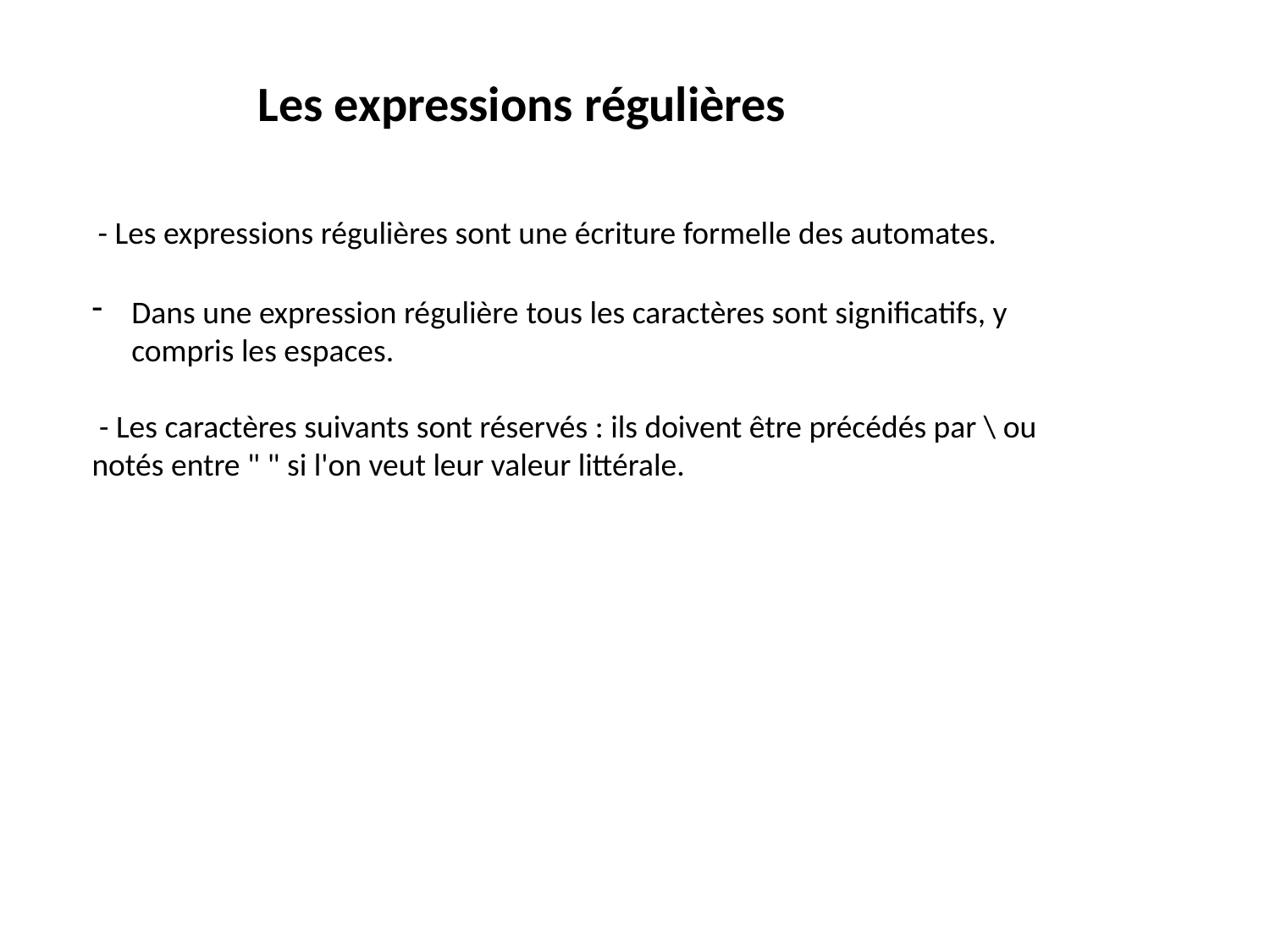

Les expressions régulières
- Les expressions régulières sont une écriture formelle des automates.
Dans une expression régulière tous les caractères sont significatifs, y compris les espaces.

 - Les caractères suivants sont réservés : ils doivent être précédés par \ ou notés entre " " si l'on veut leur valeur littérale.